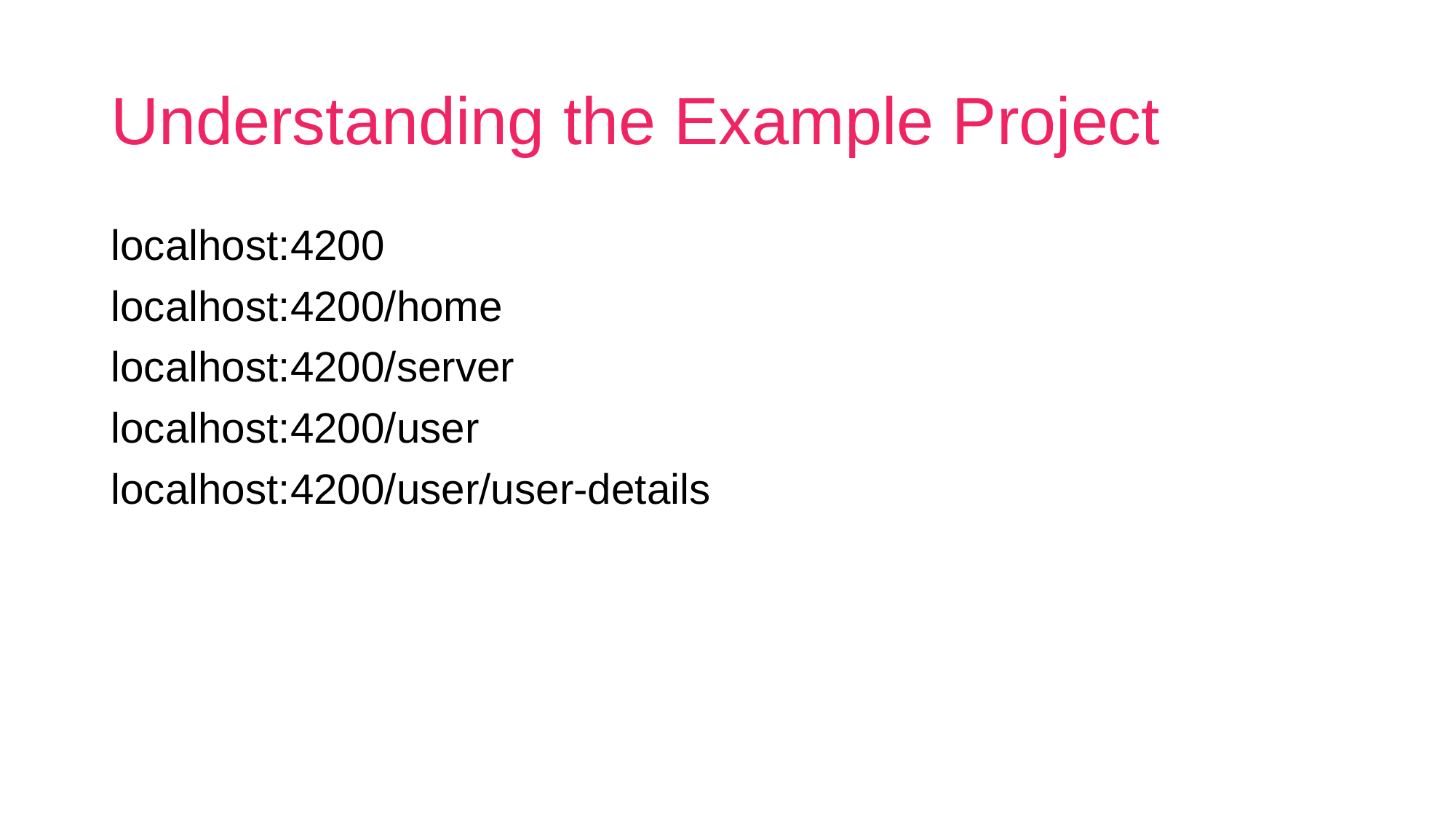

# Understanding the Example Project
localhost:4200
localhost:4200/home
localhost:4200/server
localhost:4200/user
localhost:4200/user/user-details